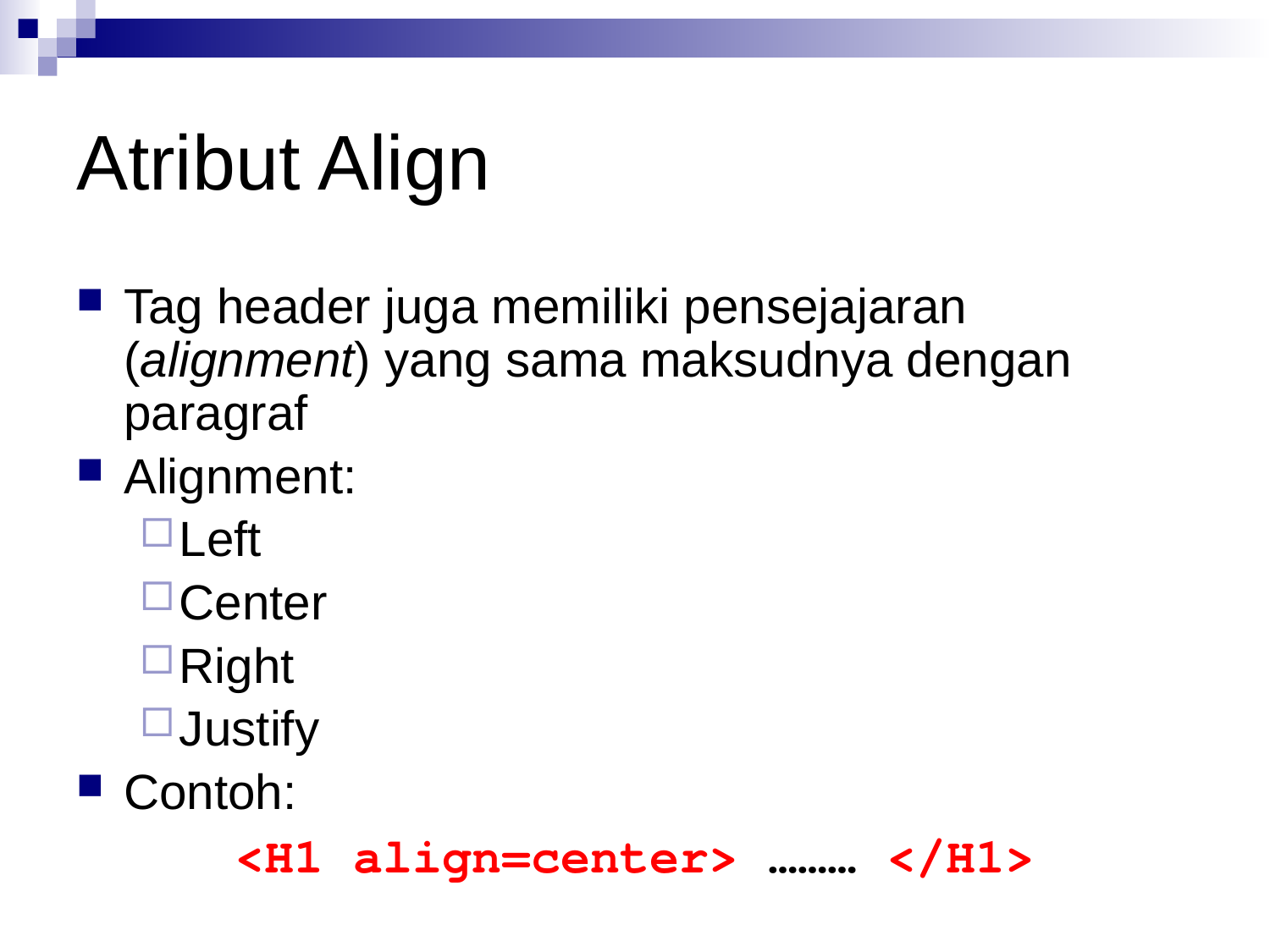

# Atribut Align
Tag header juga memiliki pensejajaran (alignment) yang sama maksudnya dengan paragraf
Alignment:
Left
Center
Right
Justify
Contoh:
<H1 align=center> ……… </H1>